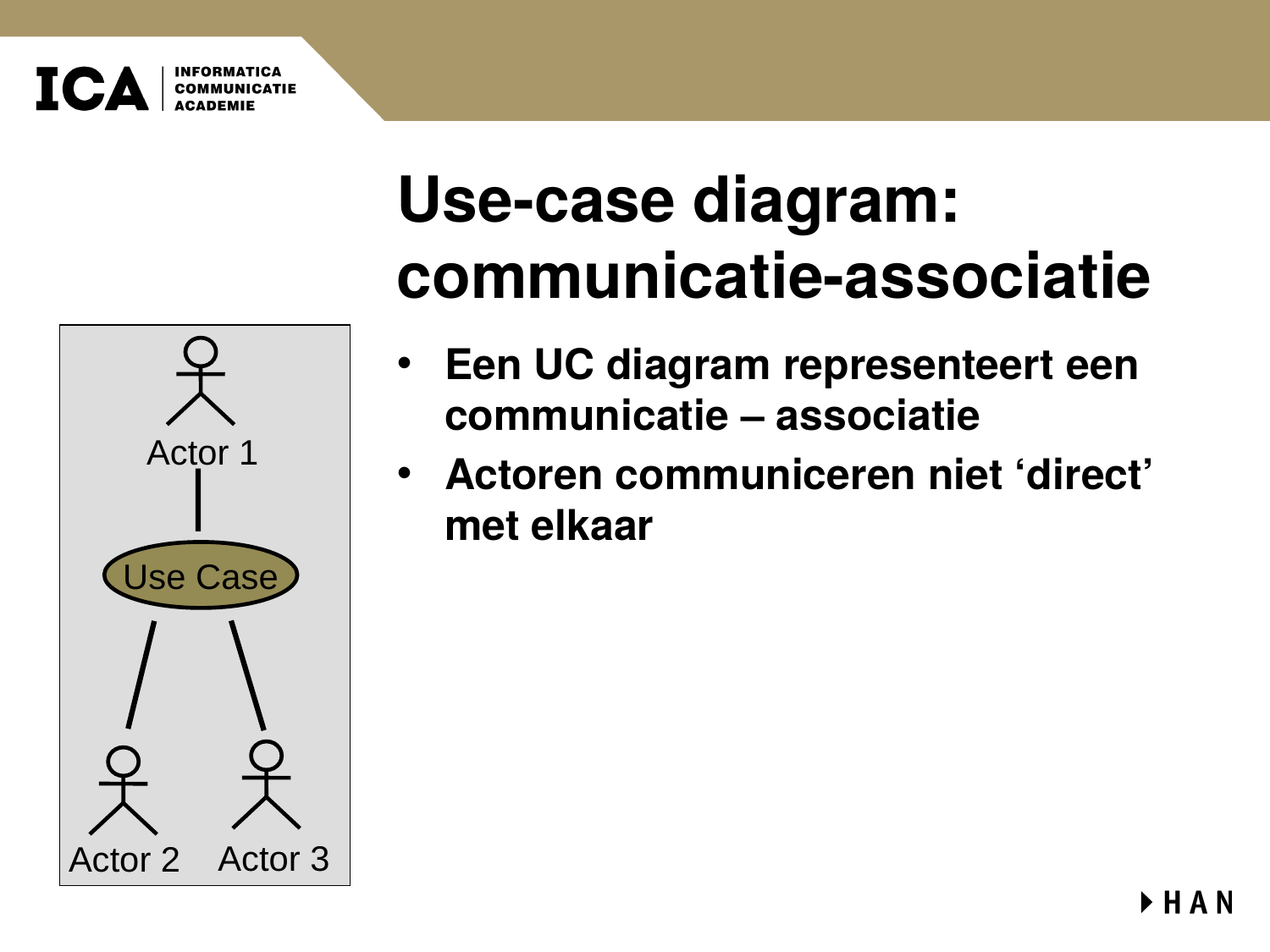

# Use-case diagram: communicatie-associatie

Actor 2

Actor 1

Use Case

Actor 3

Een UC diagram representeert een communicatie – associatie
Actoren communiceren niet ‘direct’
met elkaar